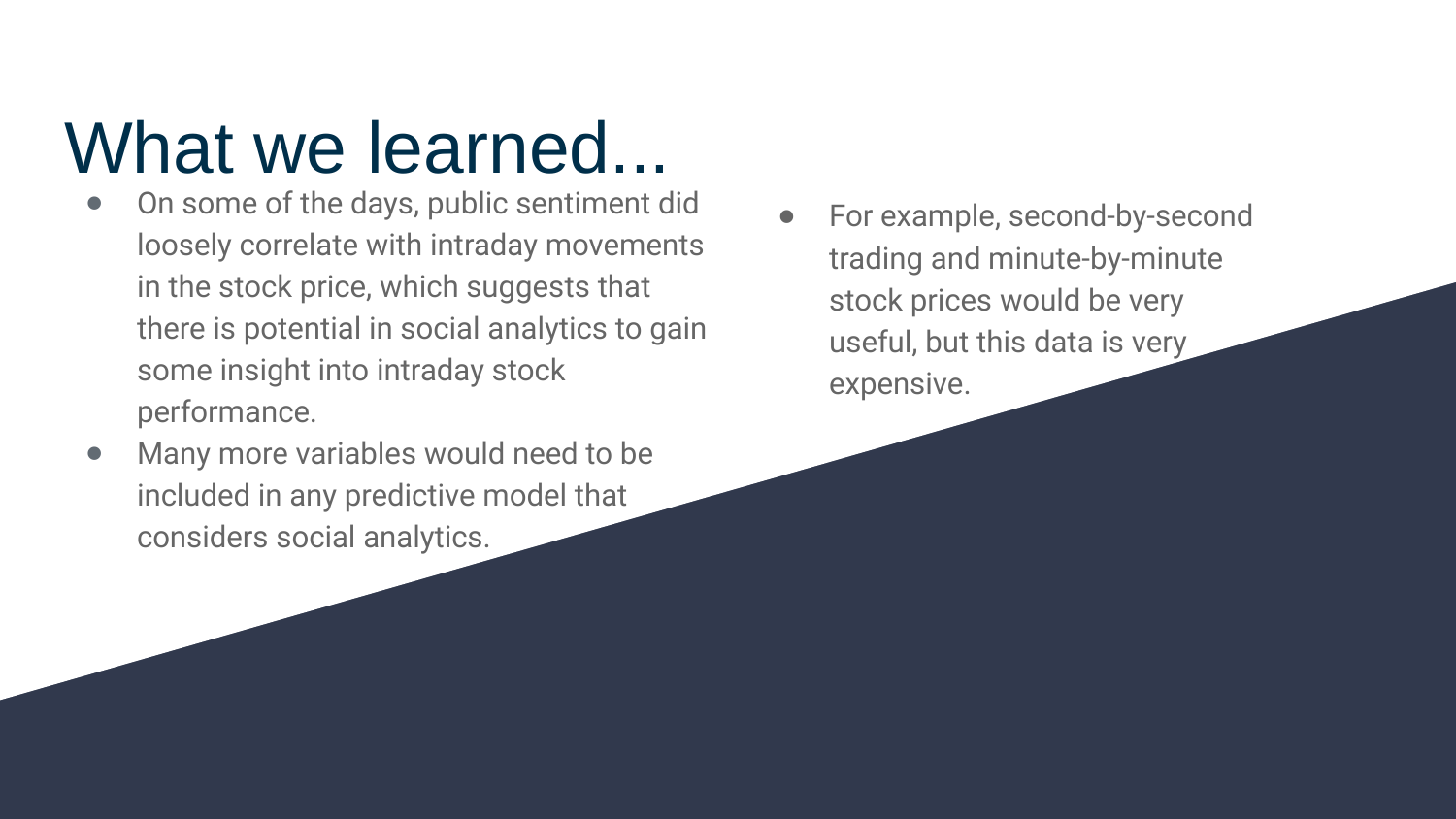

# What we learned...
On some of the days, public sentiment did loosely correlate with intraday movements in the stock price, which suggests that there is potential in social analytics to gain some insight into intraday stock performance.
Many more variables would need to be included in any predictive model that considers social analytics.

For example, second-by-second trading and minute-by-minute stock prices would be very useful, but this data is very expensive.